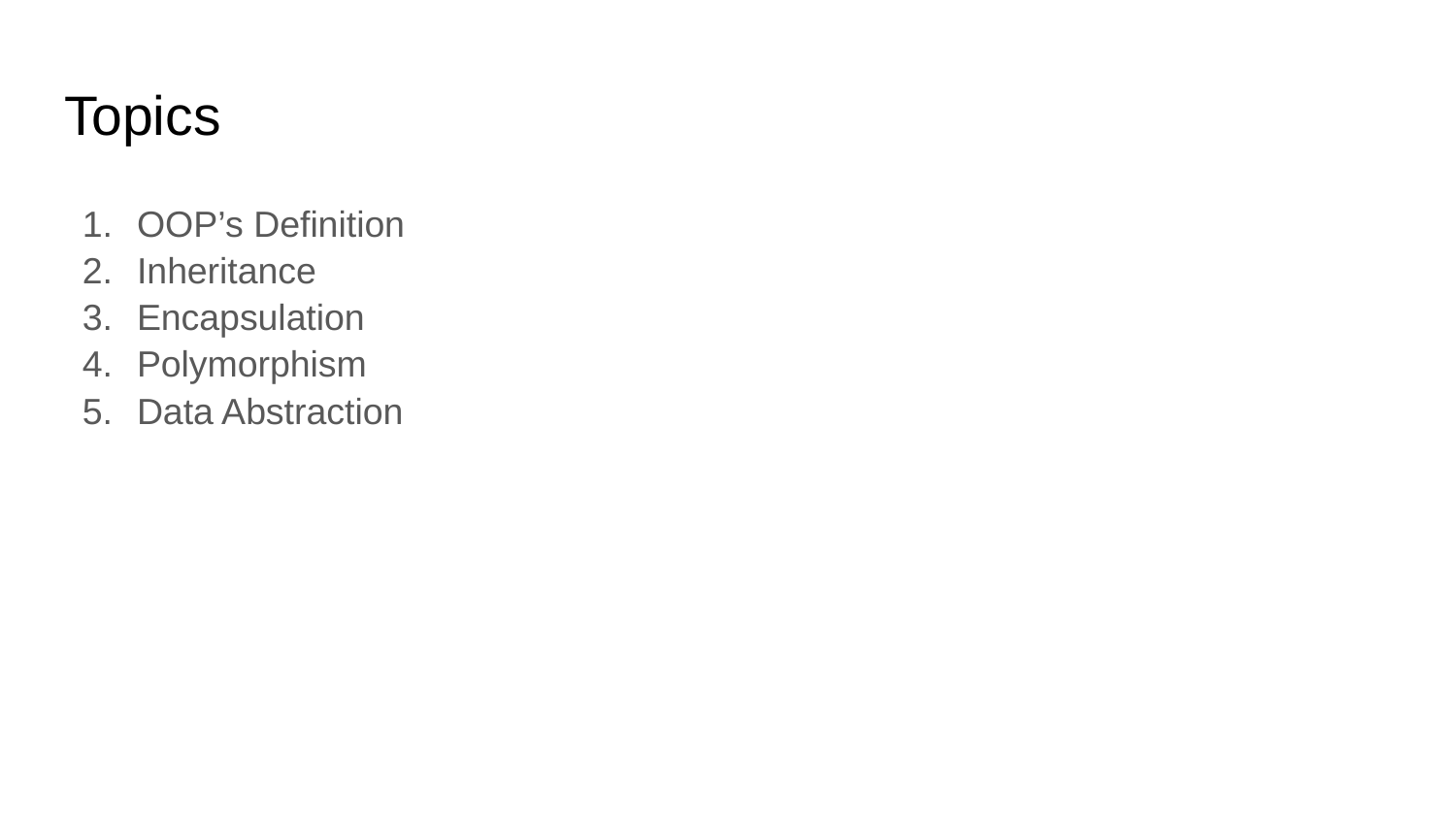

# Topics
OOP’s Definition
Inheritance
Encapsulation
Polymorphism
Data Abstraction